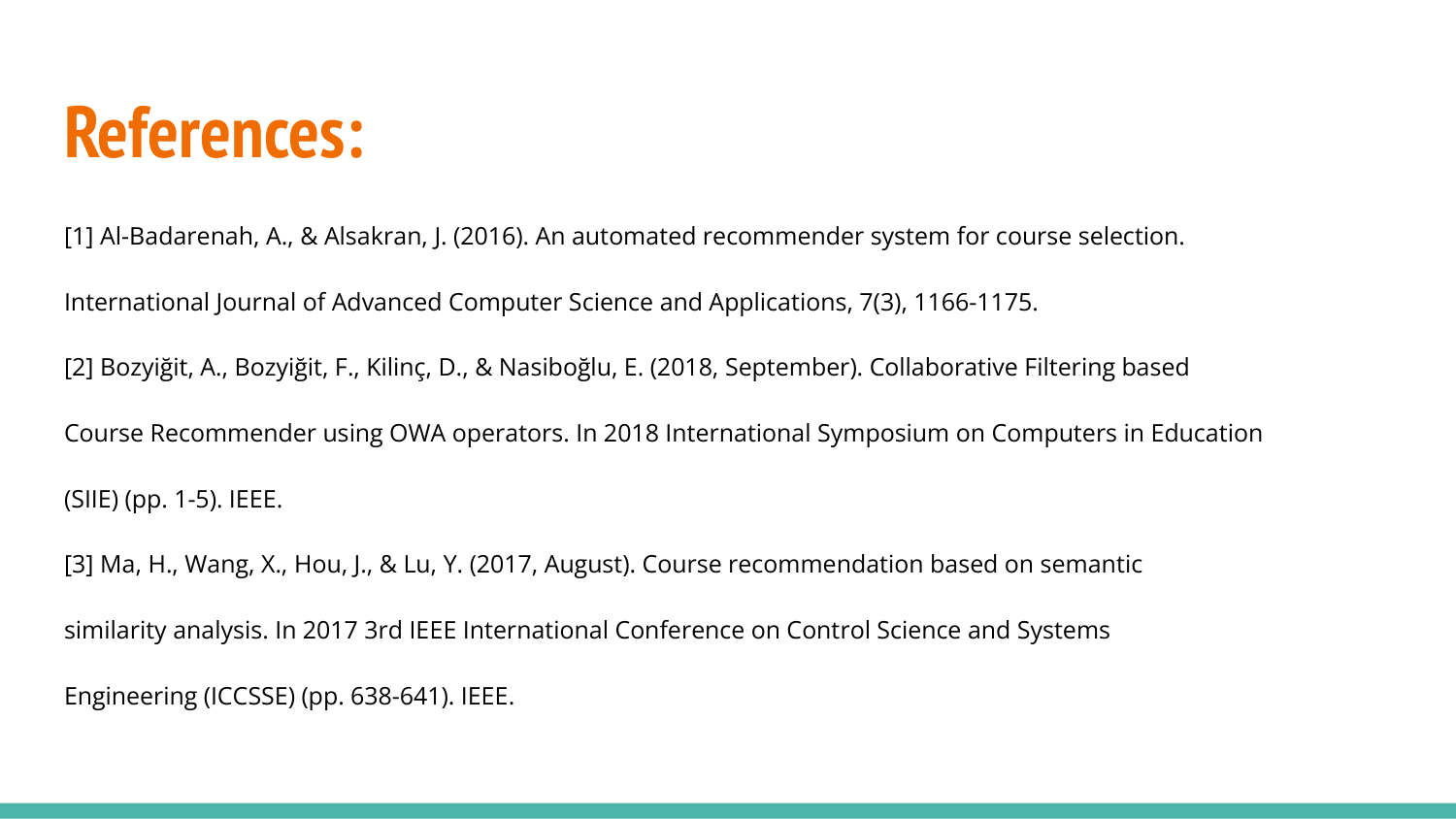

# References:
[1] Al-Badarenah, A., & Alsakran, J. (2016). An automated recommender system for course selection.
International Journal of Advanced Computer Science and Applications, 7(3), 1166-1175.
[2] Bozyiğit, A., Bozyiğit, F., Kilinç, D., & Nasiboğlu, E. (2018, September). Collaborative Filtering based
Course Recommender using OWA operators. In 2018 International Symposium on Computers in Education
(SIIE) (pp. 1-5). IEEE.
[3] Ma, H., Wang, X., Hou, J., & Lu, Y. (2017, August). Course recommendation based on semantic
similarity analysis. In 2017 3rd IEEE International Conference on Control Science and Systems
Engineering (ICCSSE) (pp. 638-641). IEEE.